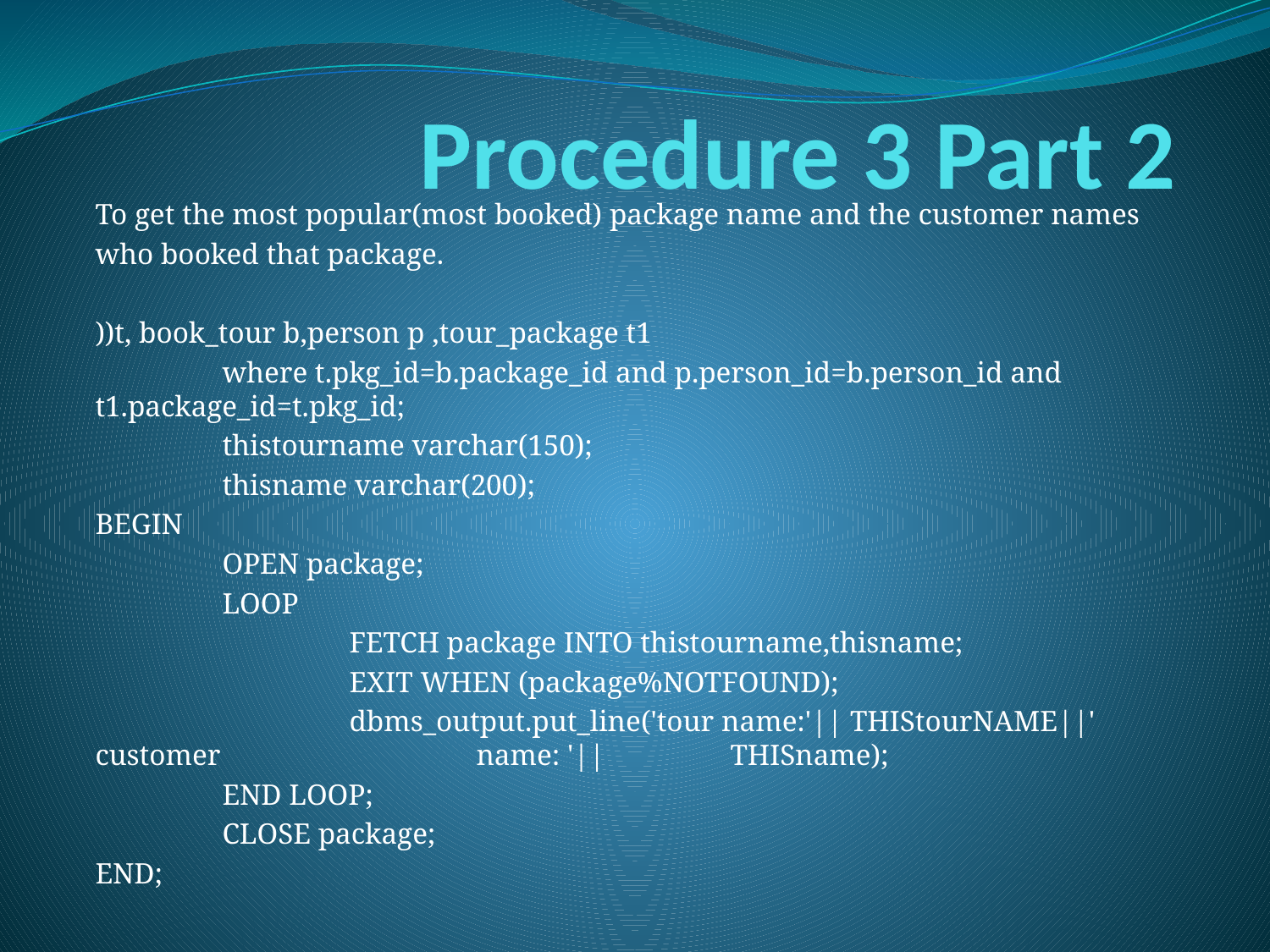

# Procedure 3 Part 2
To get the most popular(most booked) package name and the customer names
who booked that package.

))t, book_tour b,person p ,tour_package t1
	where t.pkg_id=b.package_id and p.person_id=b.person_id and 	t1.package_id=t.pkg_id;
	thistourname varchar(150);
	thisname varchar(200);
BEGIN
	OPEN package;
	LOOP
		FETCH package INTO thistourname,thisname;
		EXIT WHEN (package%NOTFOUND);
		dbms_output.put_line('tour name:'|| THIStourNAME||' customer 		name: '|| 	THISname);
	END LOOP;
	CLOSE package;
END;